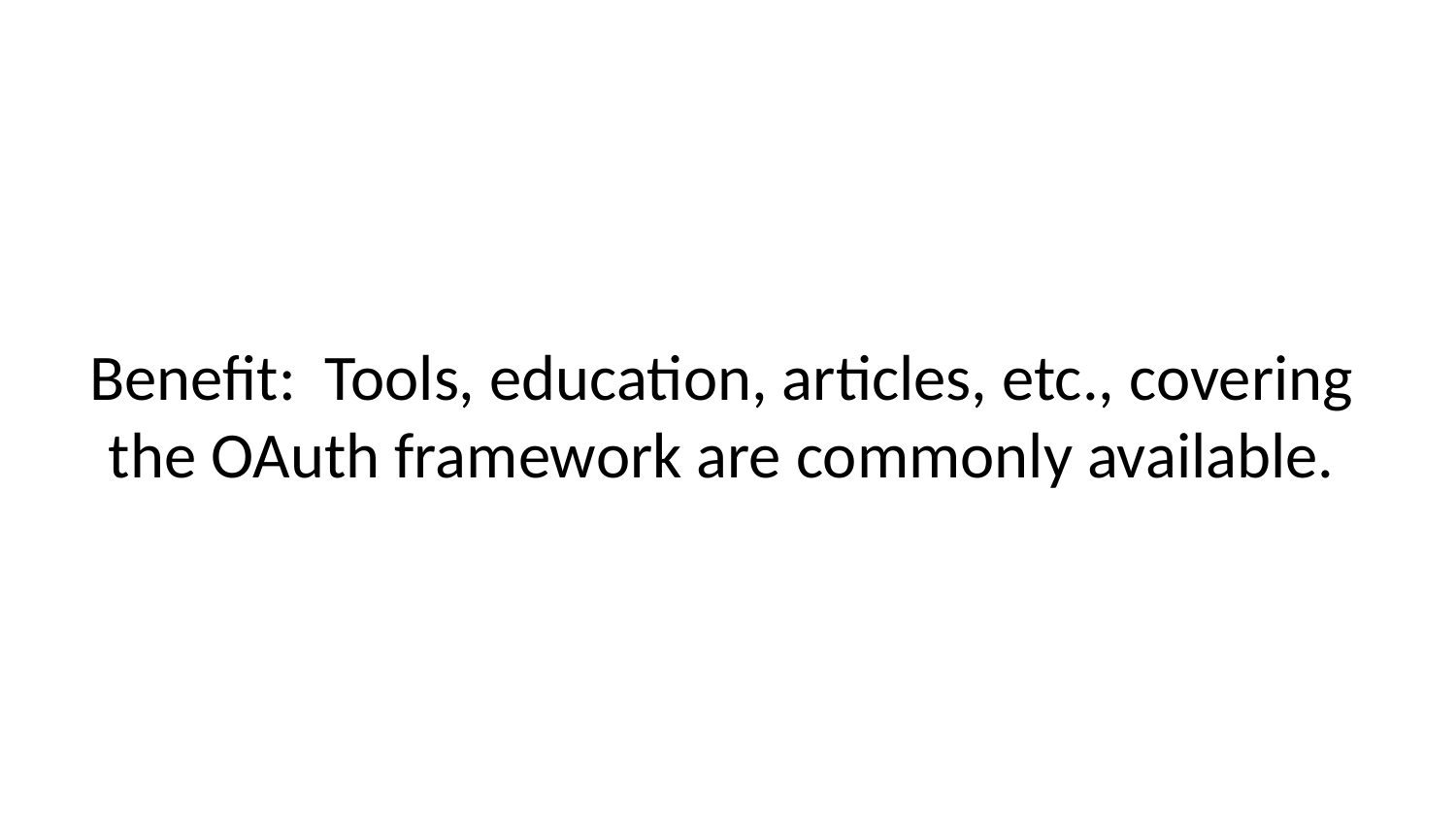

Benefit:  Tools, education, articles, etc., covering the OAuth framework are commonly available.